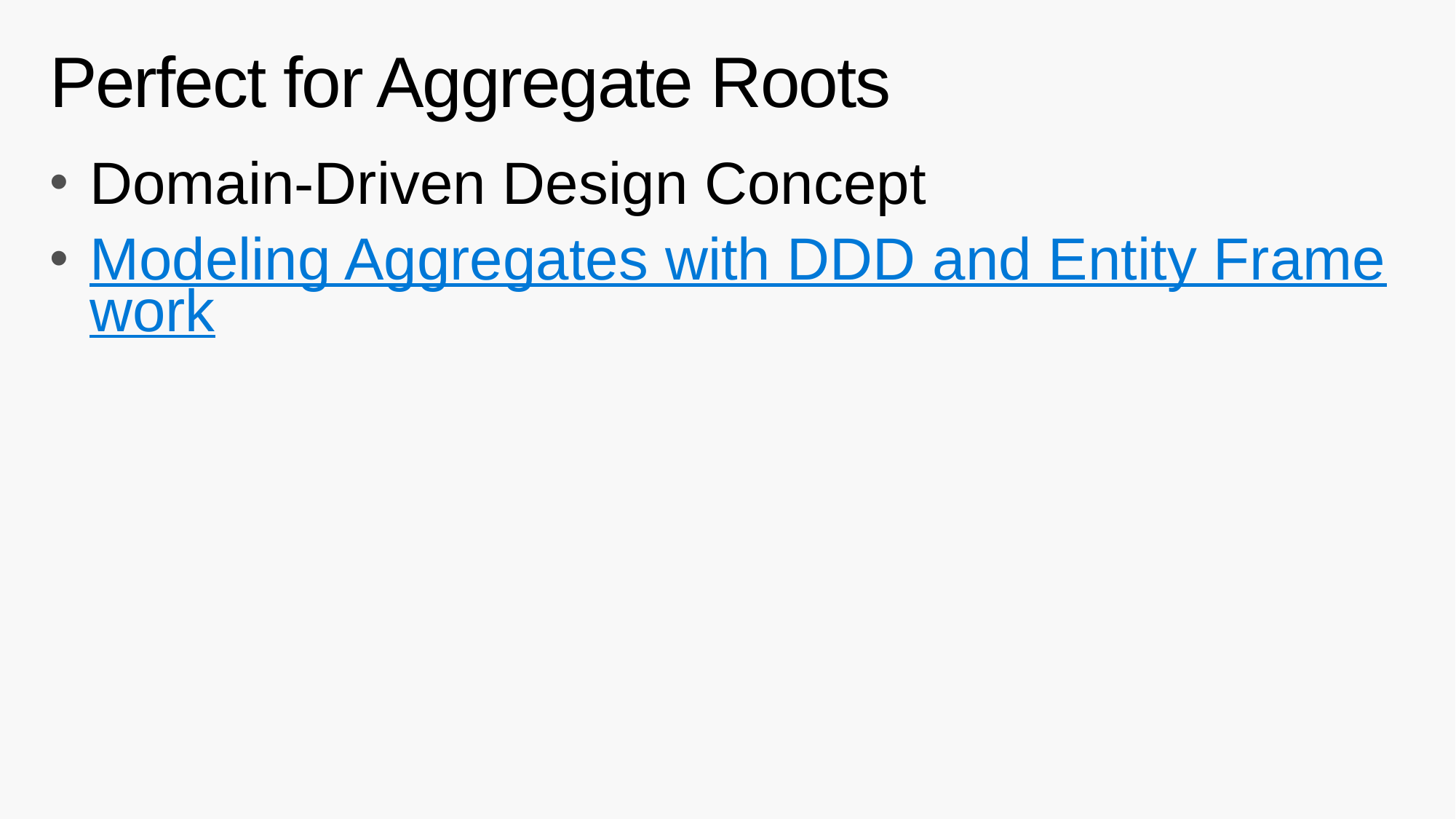

# Perfect for Aggregate Roots
Domain-Driven Design Concept
Modeling Aggregates with DDD and Entity Framework